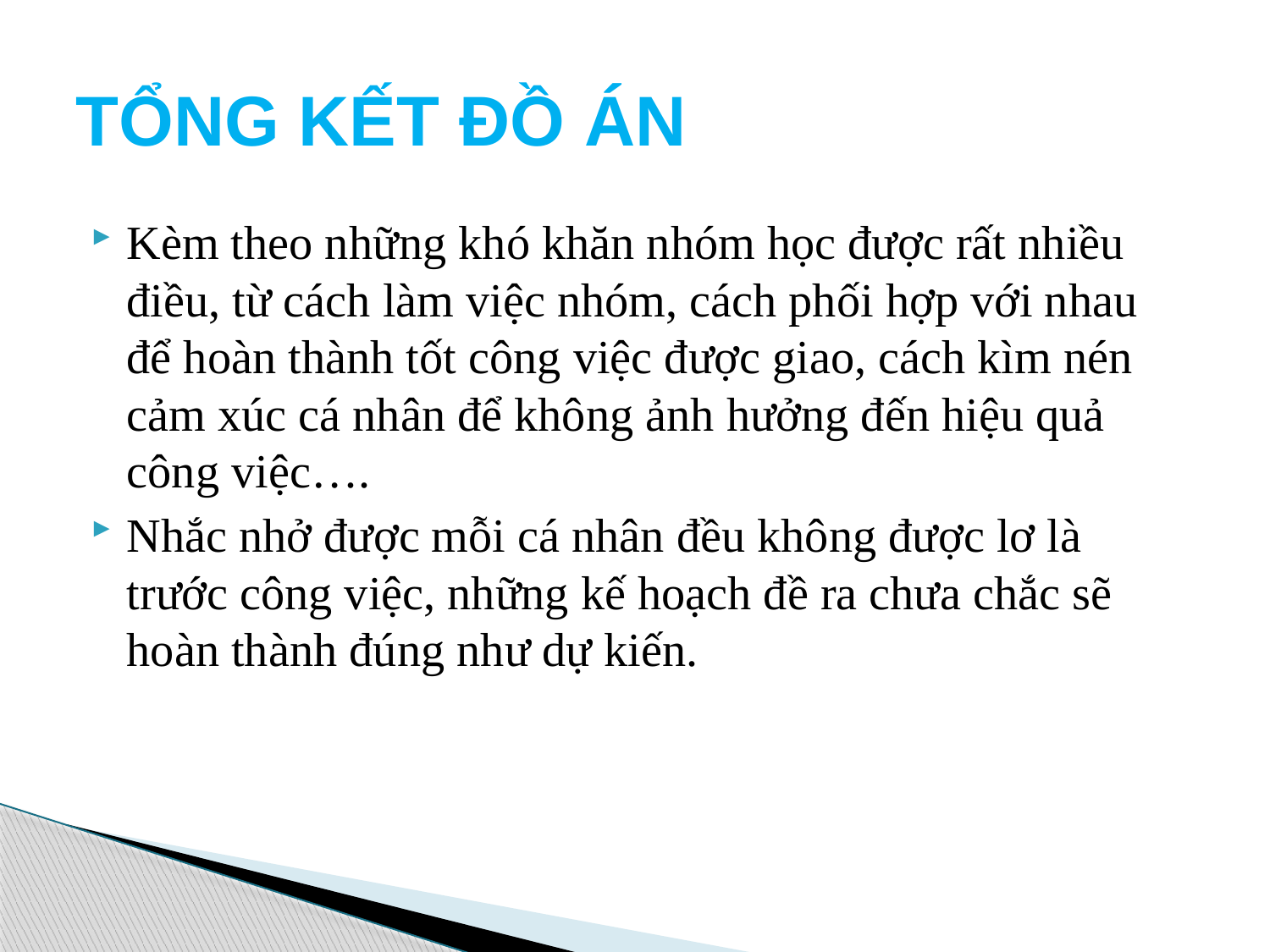

# TỔNG KẾT ĐỒ ÁN
Kèm theo những khó khăn nhóm học được rất nhiều điều, từ cách làm việc nhóm, cách phối hợp với nhau để hoàn thành tốt công việc được giao, cách kìm nén cảm xúc cá nhân để không ảnh hưởng đến hiệu quả công việc….
Nhắc nhở được mỗi cá nhân đều không được lơ là trước công việc, những kế hoạch đề ra chưa chắc sẽ hoàn thành đúng như dự kiến.